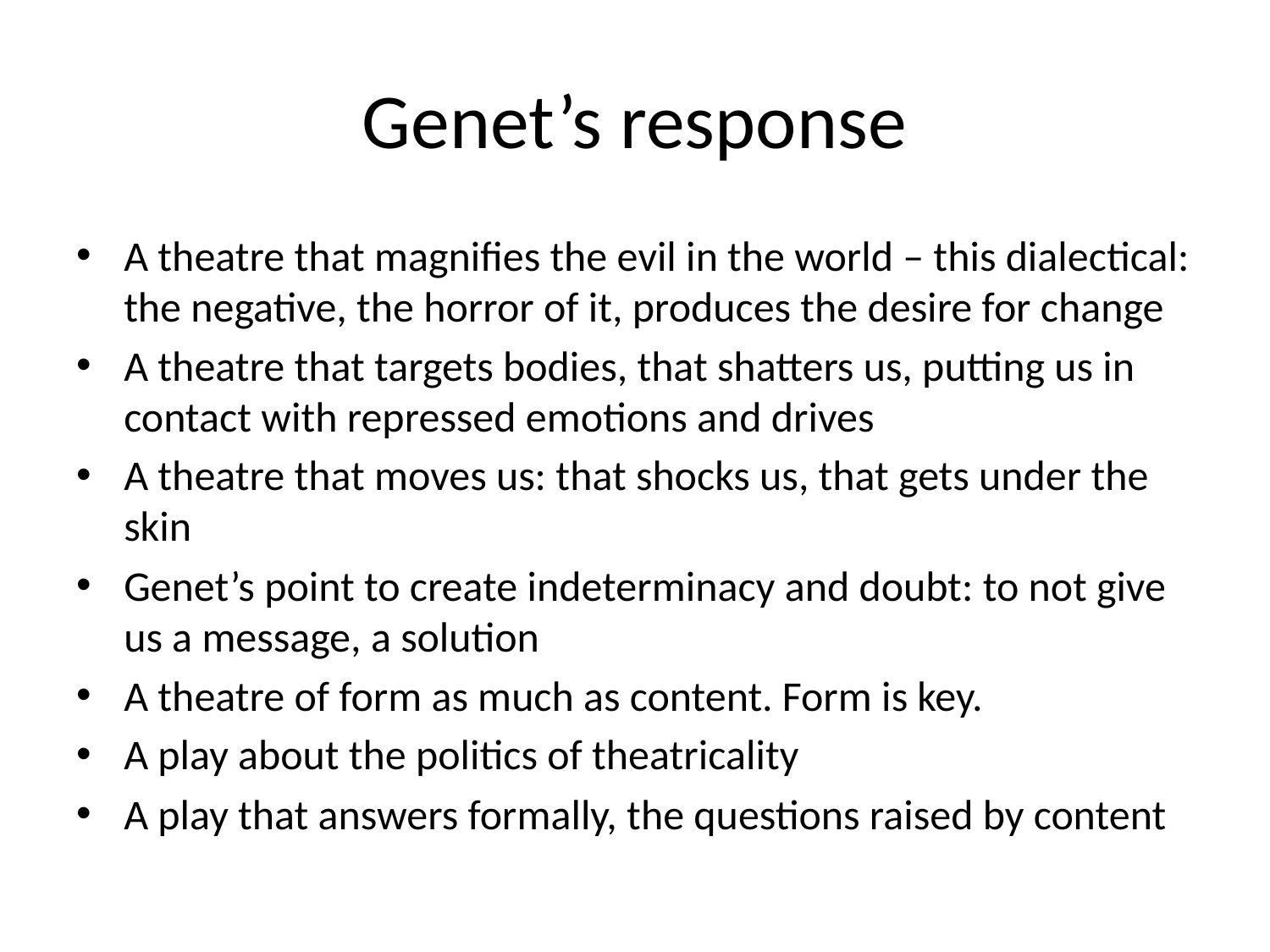

# Genet’s response
A theatre that magnifies the evil in the world – this dialectical: the negative, the horror of it, produces the desire for change
A theatre that targets bodies, that shatters us, putting us in contact with repressed emotions and drives
A theatre that moves us: that shocks us, that gets under the skin
Genet’s point to create indeterminacy and doubt: to not give us a message, a solution
A theatre of form as much as content. Form is key.
A play about the politics of theatricality
A play that answers formally, the questions raised by content